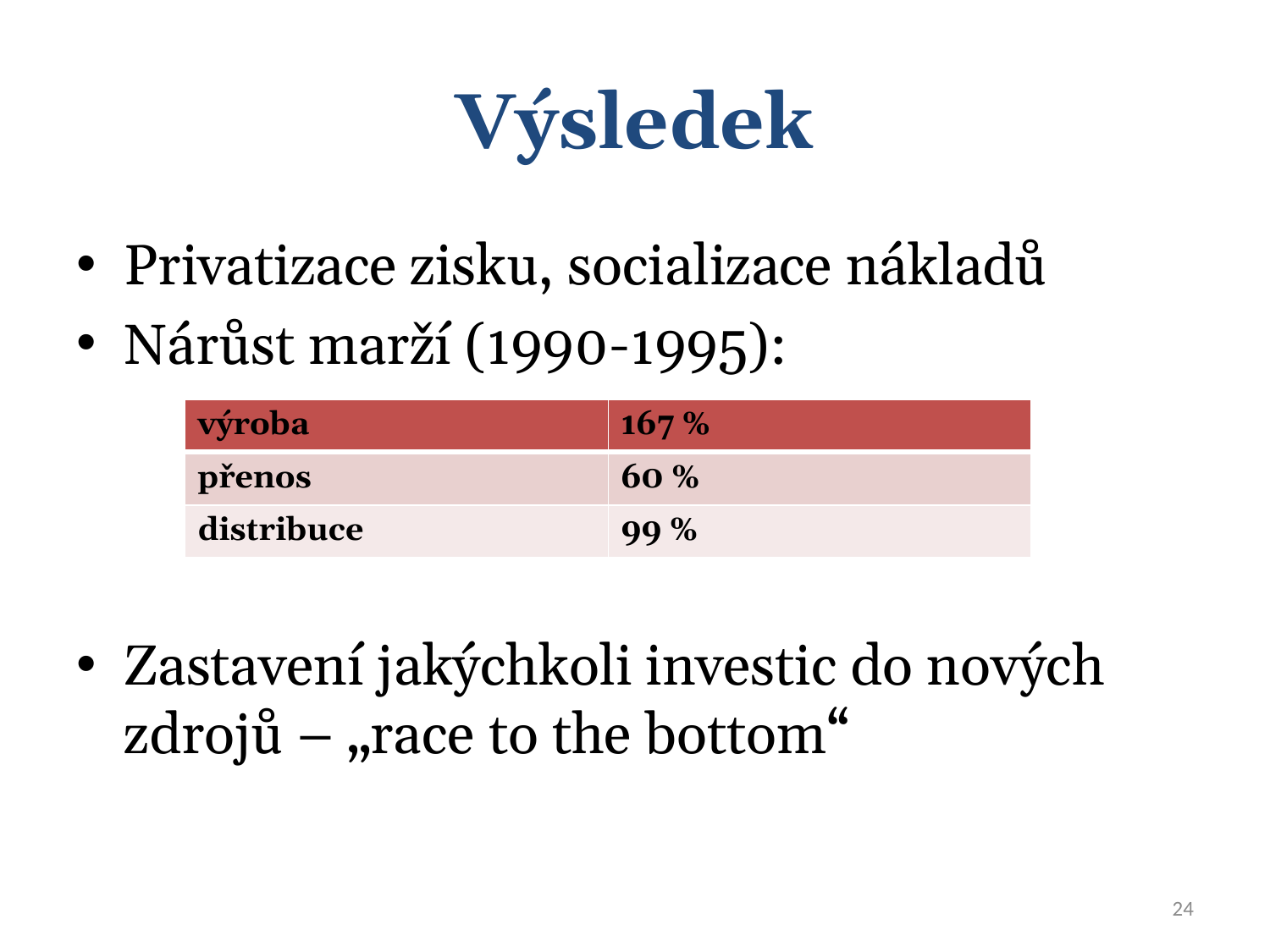

# Výsledek
Privatizace zisku, socializace nákladů
Nárůst marží (1990-1995):

Zastavení jakýchkoli investic do nových zdrojů – „race to the bottom“
| výroba | 167 % |
| --- | --- |
| přenos | 60 % |
| distribuce | 99 % |
24